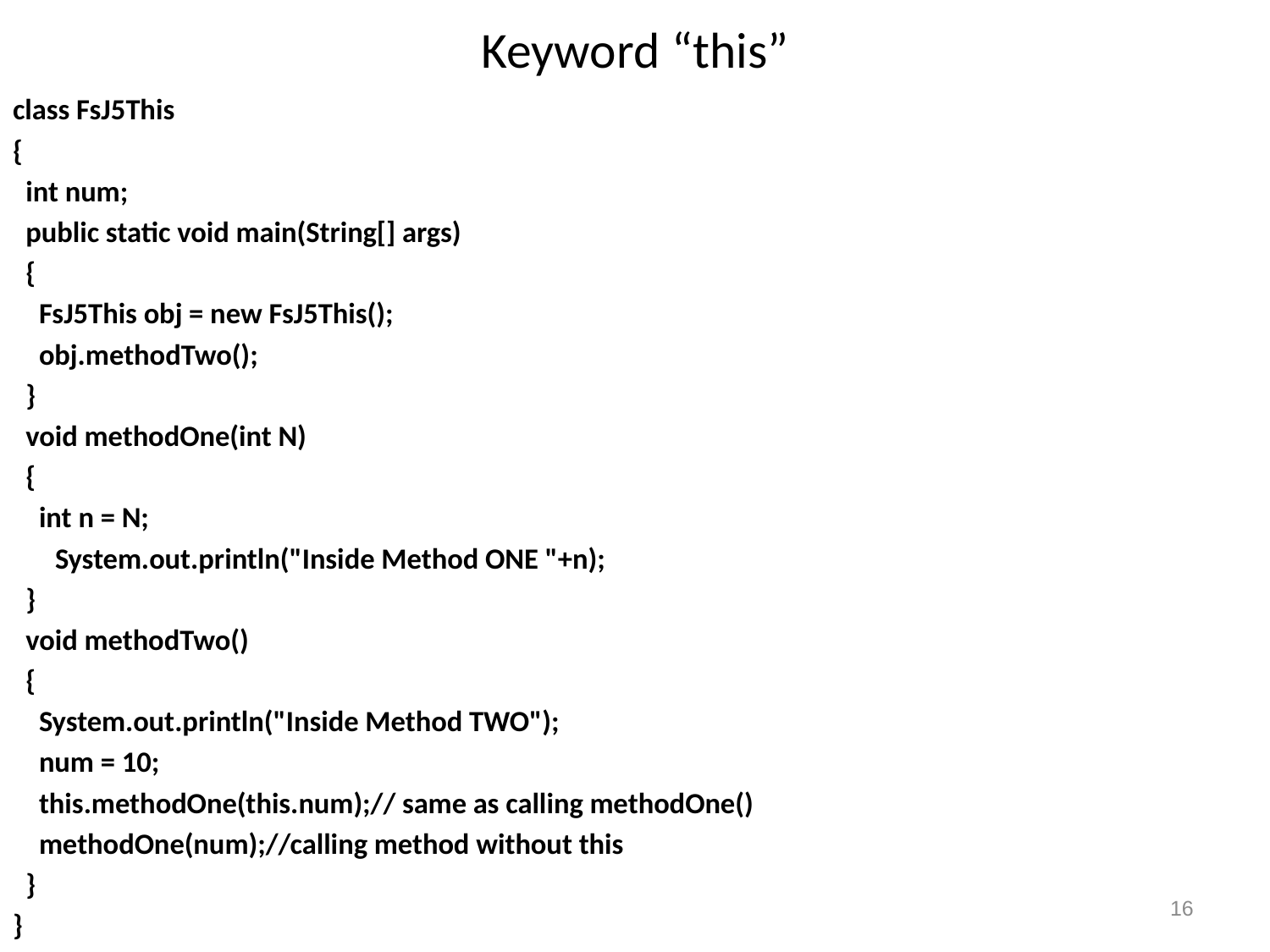

# Keyword “this”
class FsJ5This
{
  int num;
  public static void main(String[] args)
  {
    FsJ5This obj = new FsJ5This();
    obj.methodTwo();
  }
  void methodOne(int N)
  {
    int n = N;
	System.out.println("Inside Method ONE "+n);
  }
  void methodTwo()
  {
    System.out.println("Inside Method TWO");
    num = 10;
    this.methodOne(this.num);// same as calling methodOne()
    methodOne(num);//calling method without this
  }
}
16